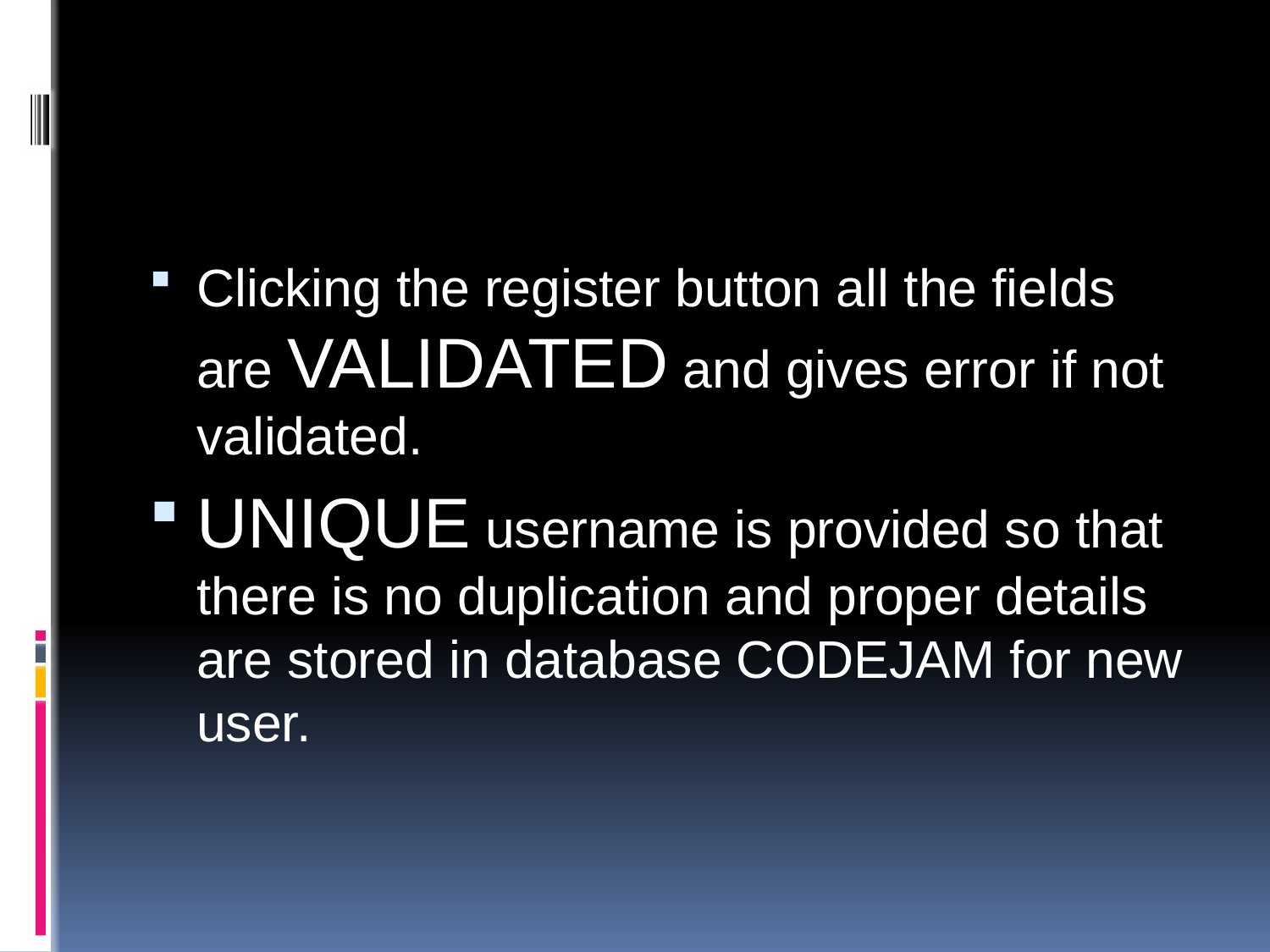

#
Clicking the register button all the fields are VALIDATED and gives error if not validated.
UNIQUE username is provided so that there is no duplication and proper details are stored in database CODEJAM for new user.